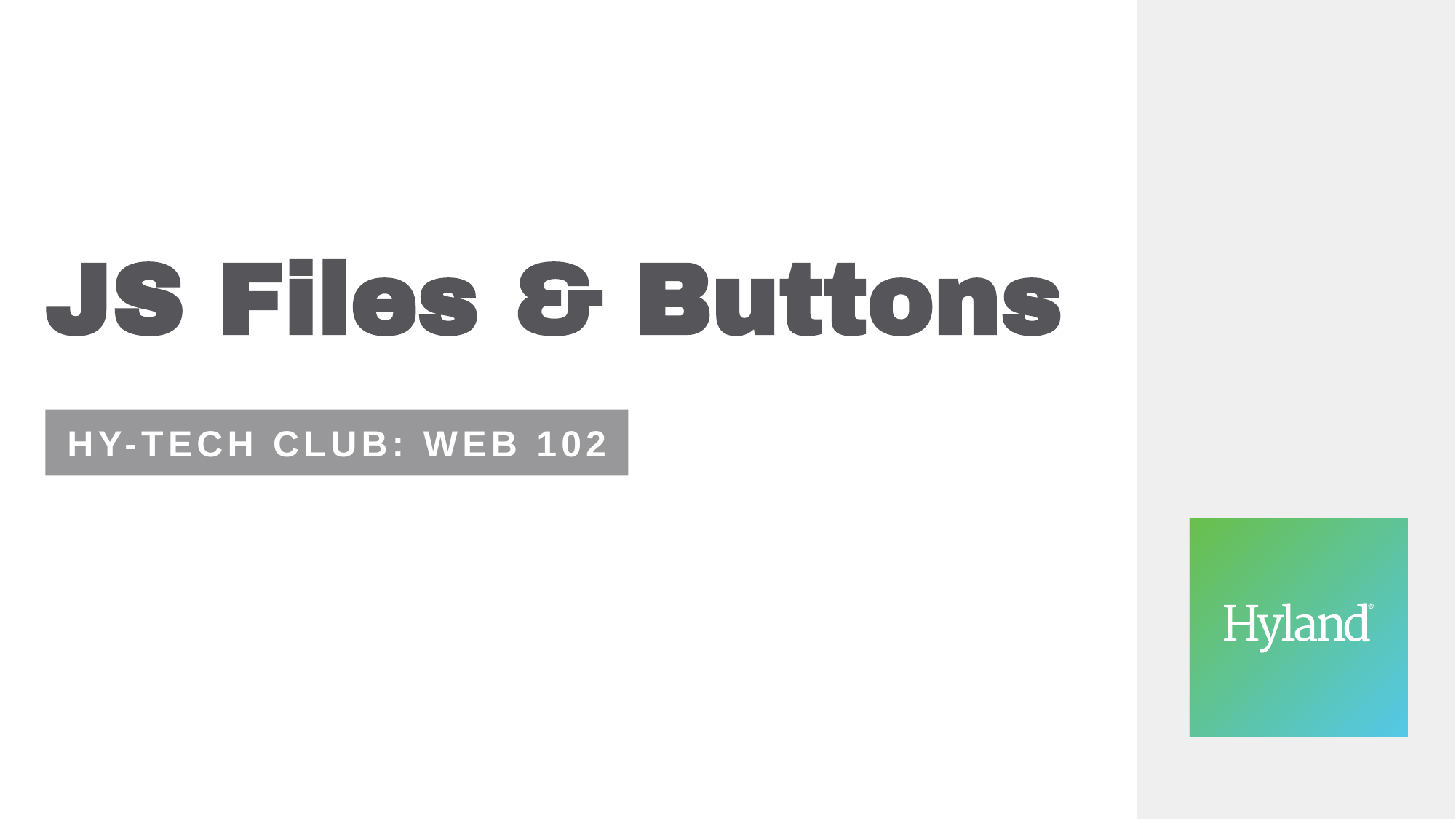

# JS Files & Buttons
Hy-Tech Club: Web 102